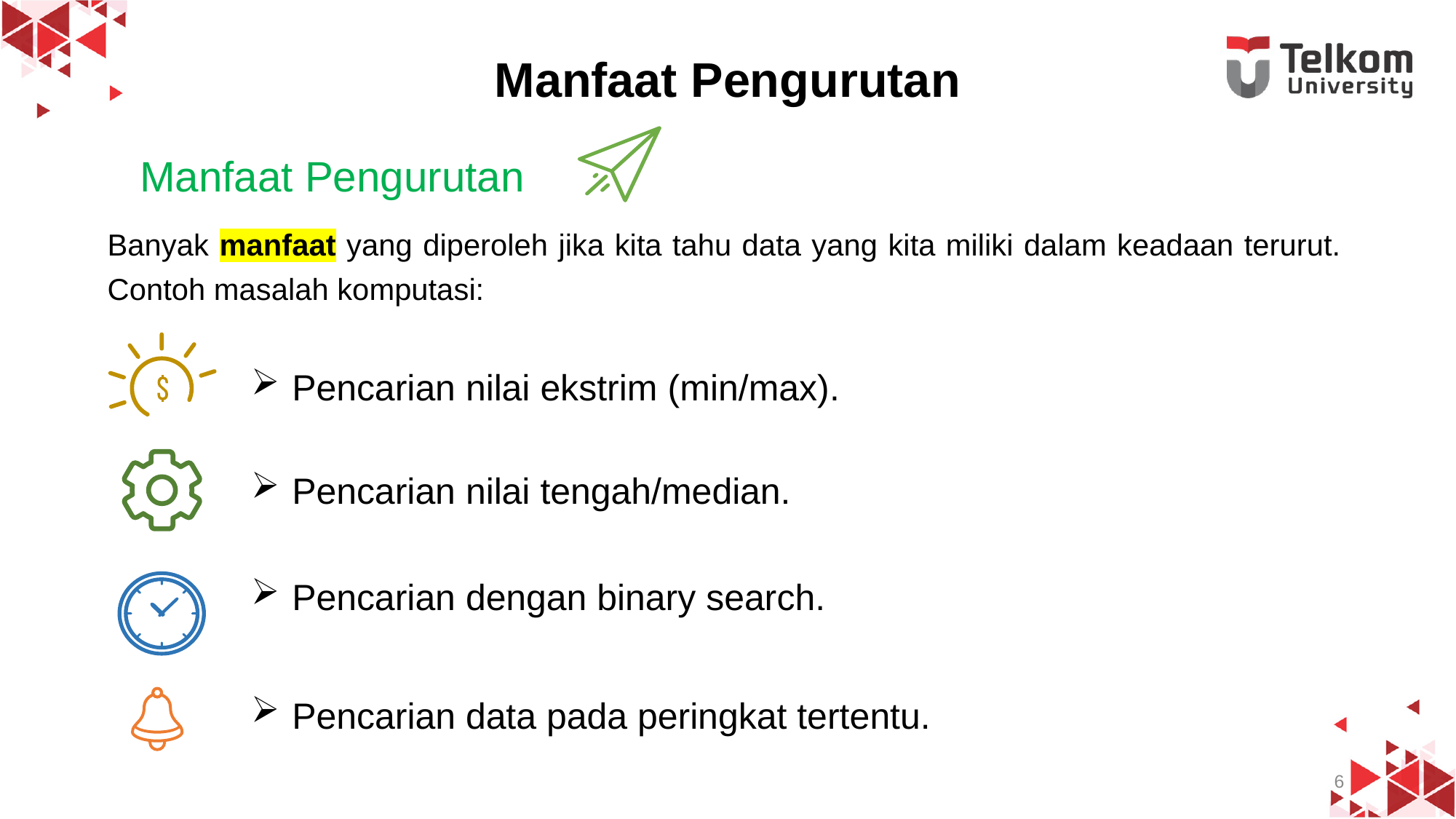

# Manfaat Pengurutan

Manfaat Pengurutan
Banyak manfaat yang diperoleh jika kita tahu data yang kita miliki dalam keadaan terurut. Contoh masalah komputasi:

Pencarian nilai ekstrim (min/max).

Pencarian nilai tengah/median.
Pencarian dengan binary search.

Pencarian data pada peringkat tertentu.

6